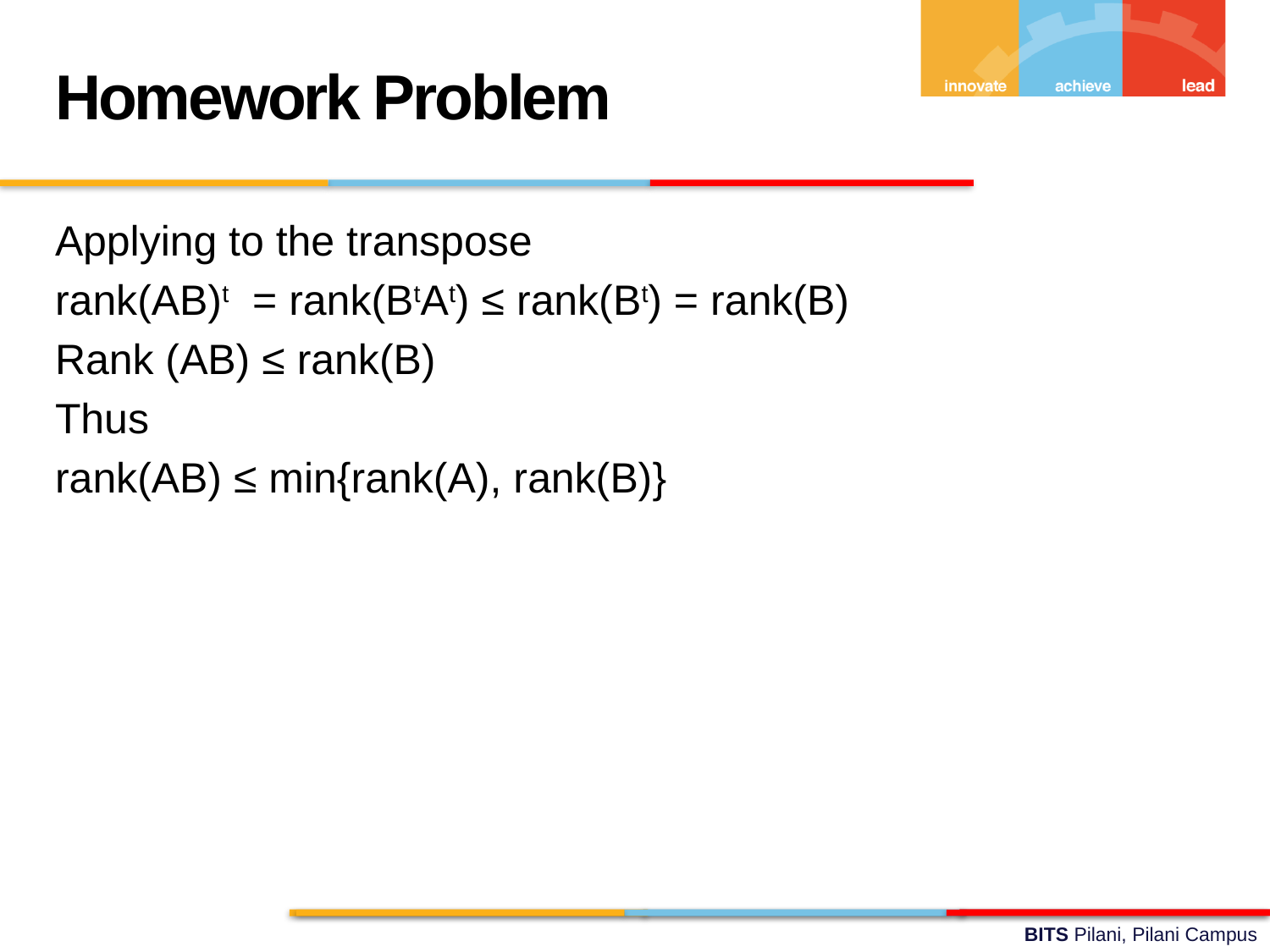

Homework Problem
Applying to the transpose
rank(AB)t  = rank(BtAt) ≤ rank(Bt) = rank(B)
Rank (AB) ≤ rank(B)
Thus
rank(AB) ≤ min{rank(A), rank(B)}